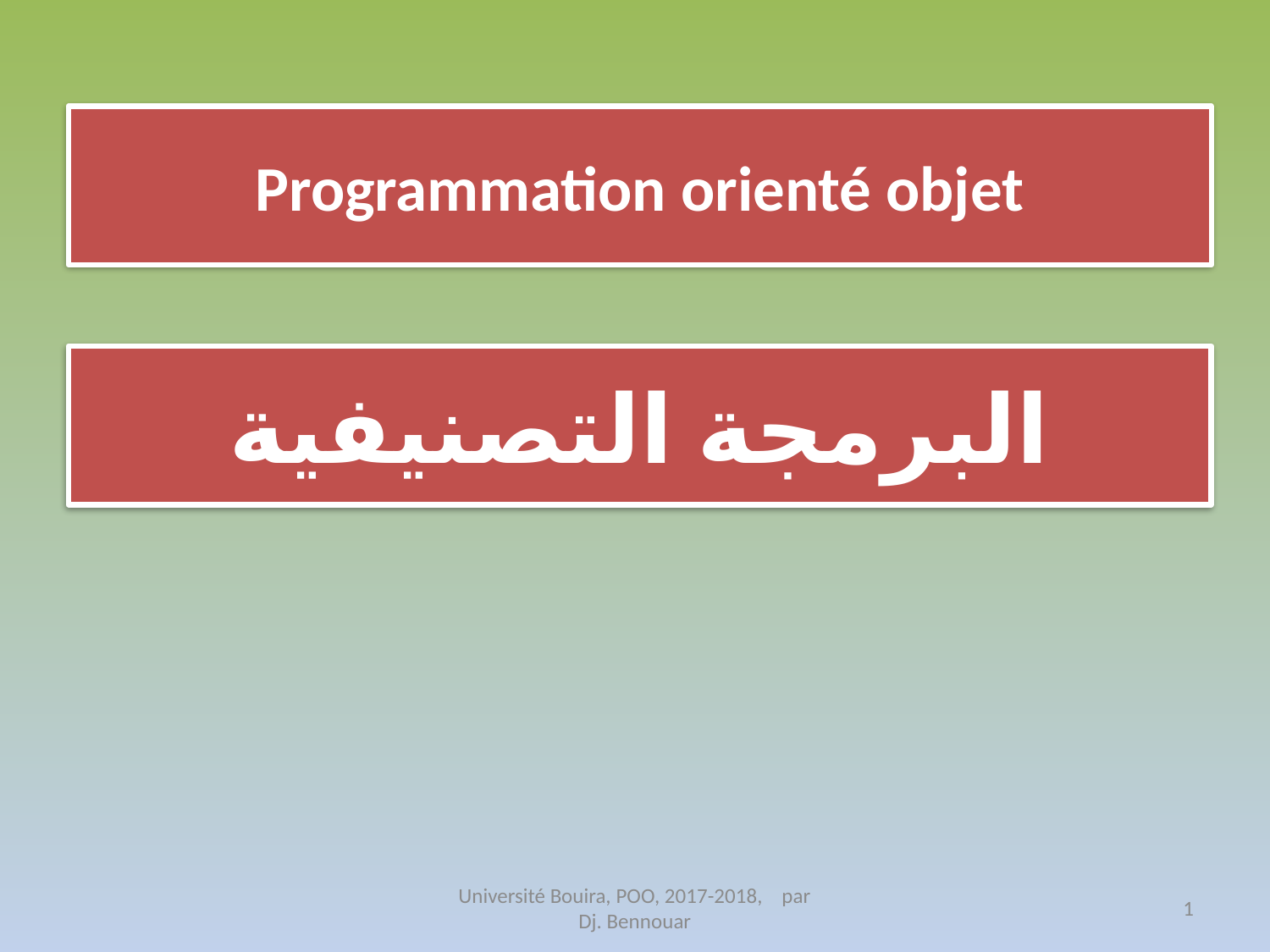

# Programmation orienté objet
البرمجة التصنيفية
Université Bouira, POO, 2017-2018,    par Dj. Bennouar
1